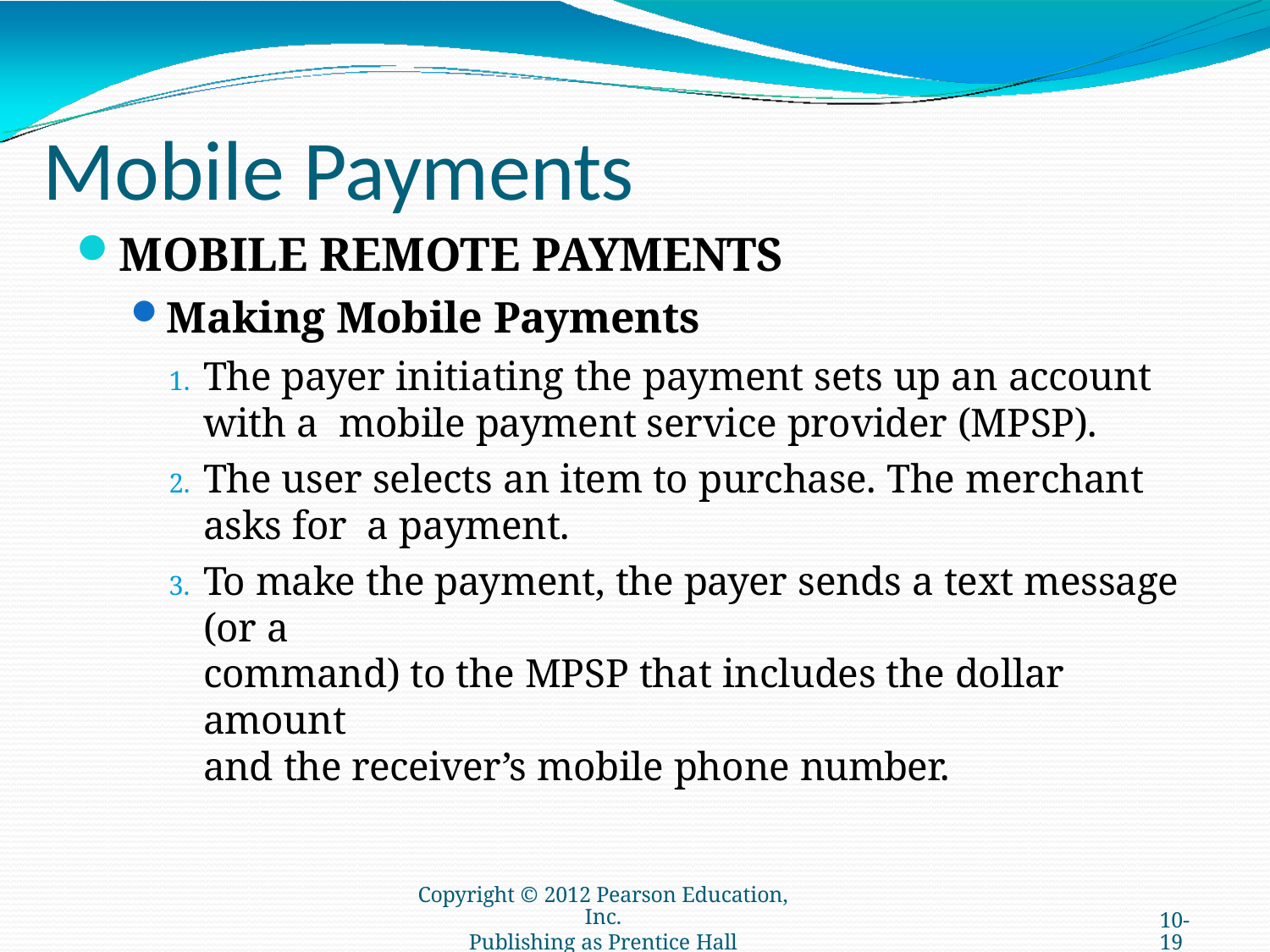

# Mobile Payments
MOBILE REMOTE PAYMENTS
Making Mobile Payments
The payer initiating the payment sets up an account with a  mobile payment service provider (MPSP).
The user selects an item to purchase. The merchant asks for  a payment.
To make the payment, the payer sends a text message (or a
command) to the MPSP that includes the dollar amount
and the receiver’s mobile phone number.
Copyright © 2012 Pearson Education, Inc.
Publishing as Prentice Hall
10-19